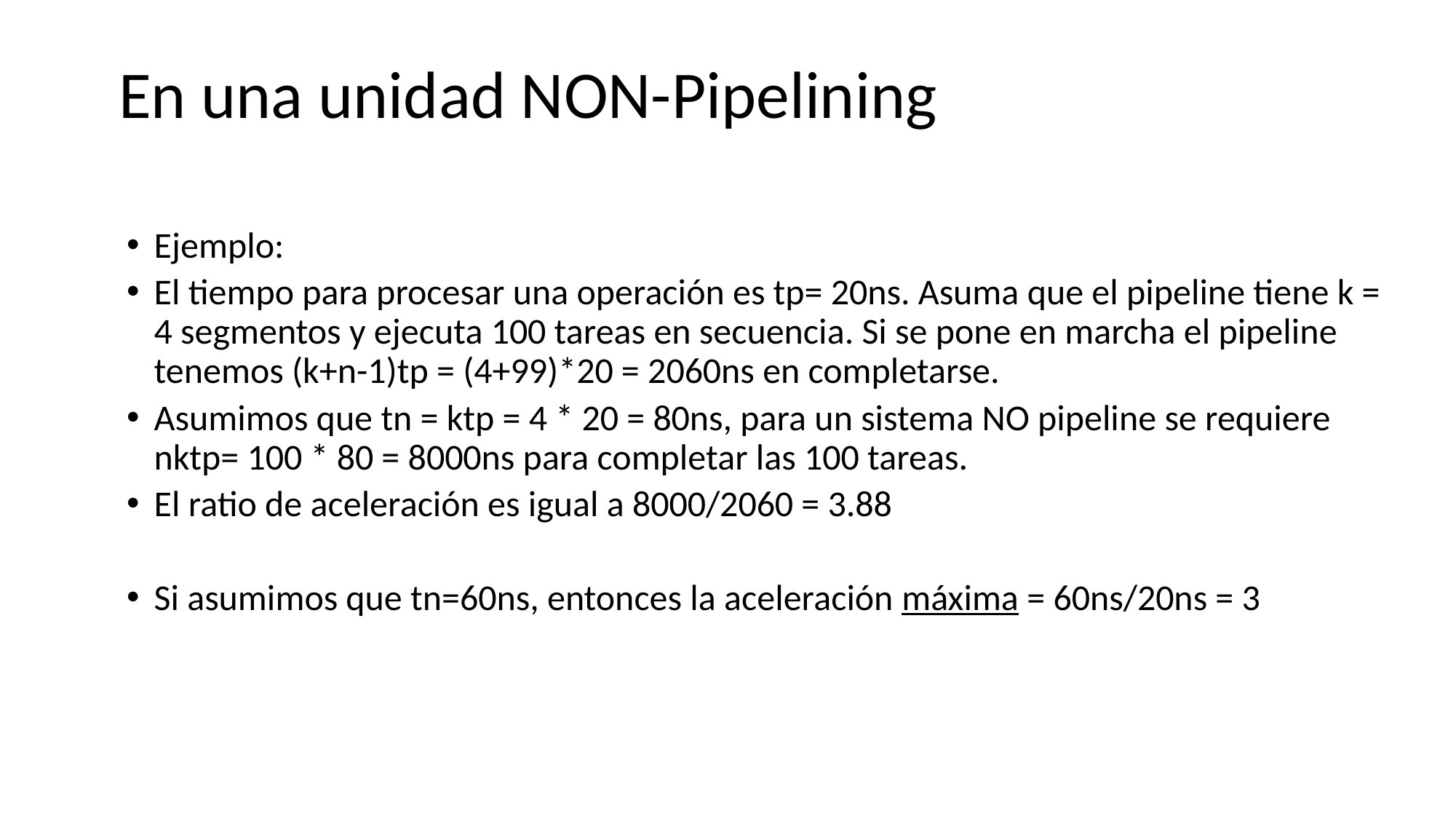

# En una unidad NON-Pipelining
Ejemplo:
El tiempo para procesar una operación es tp= 20ns. Asuma que el pipeline tiene k = 4 segmentos y ejecuta 100 tareas en secuencia. Si se pone en marcha el pipeline tenemos (k+n-1)tp = (4+99)*20 = 2060ns en completarse.
Asumimos que tn = ktp = 4 * 20 = 80ns, para un sistema NO pipeline se requiere nktp= 100 * 80 = 8000ns para completar las 100 tareas.
El ratio de aceleración es igual a 8000/2060 = 3.88

Si asumimos que tn=60ns, entonces la aceleración máxima = 60ns/20ns = 3